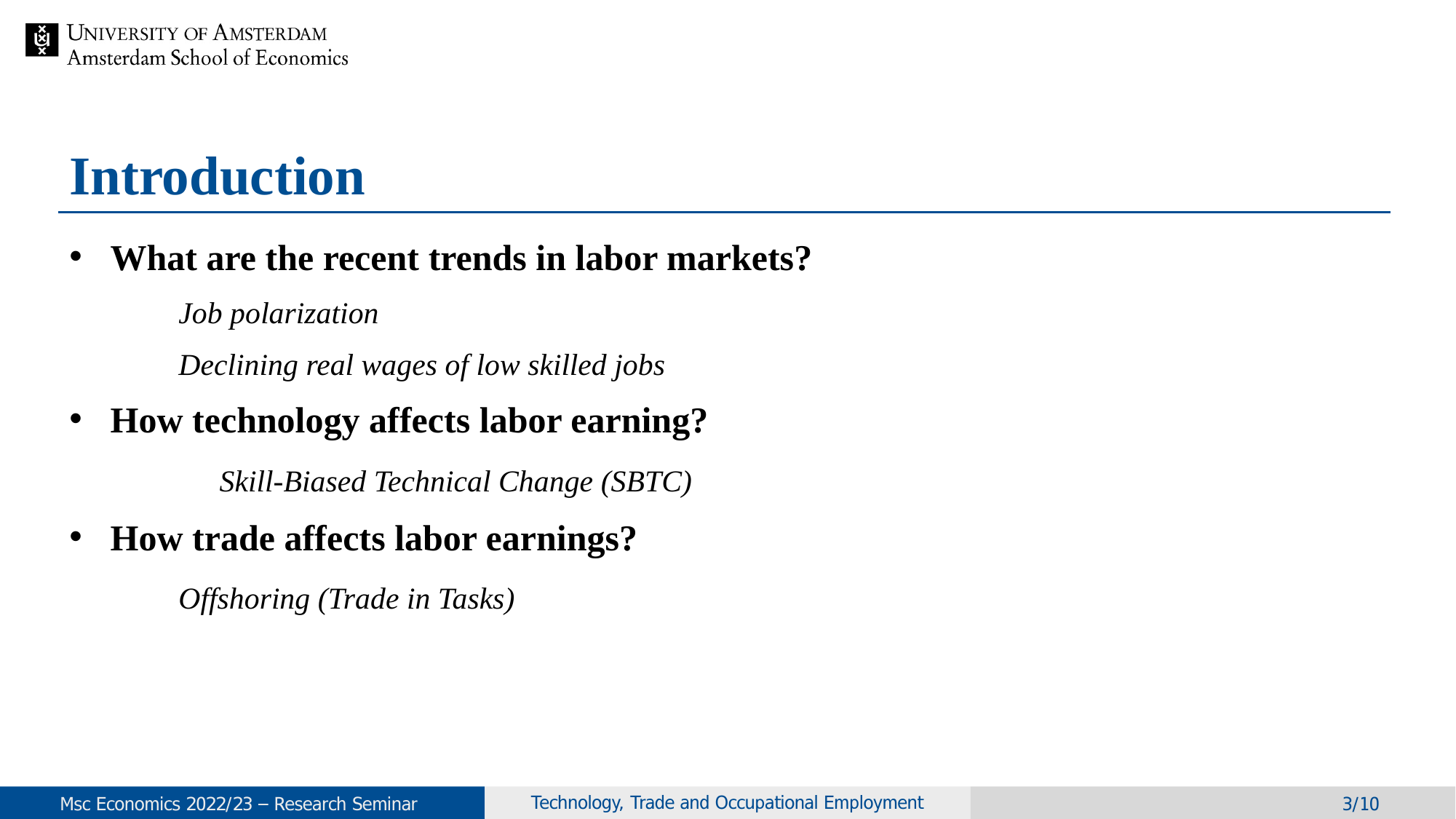

# Introduction
What are the recent trends in labor markets?
	Job polarization
	Declining real wages of low skilled jobs
How technology affects labor earning?
		Skill-Biased Technical Change (SBTC)
How trade affects labor earnings?
	Offshoring (Trade in Tasks)